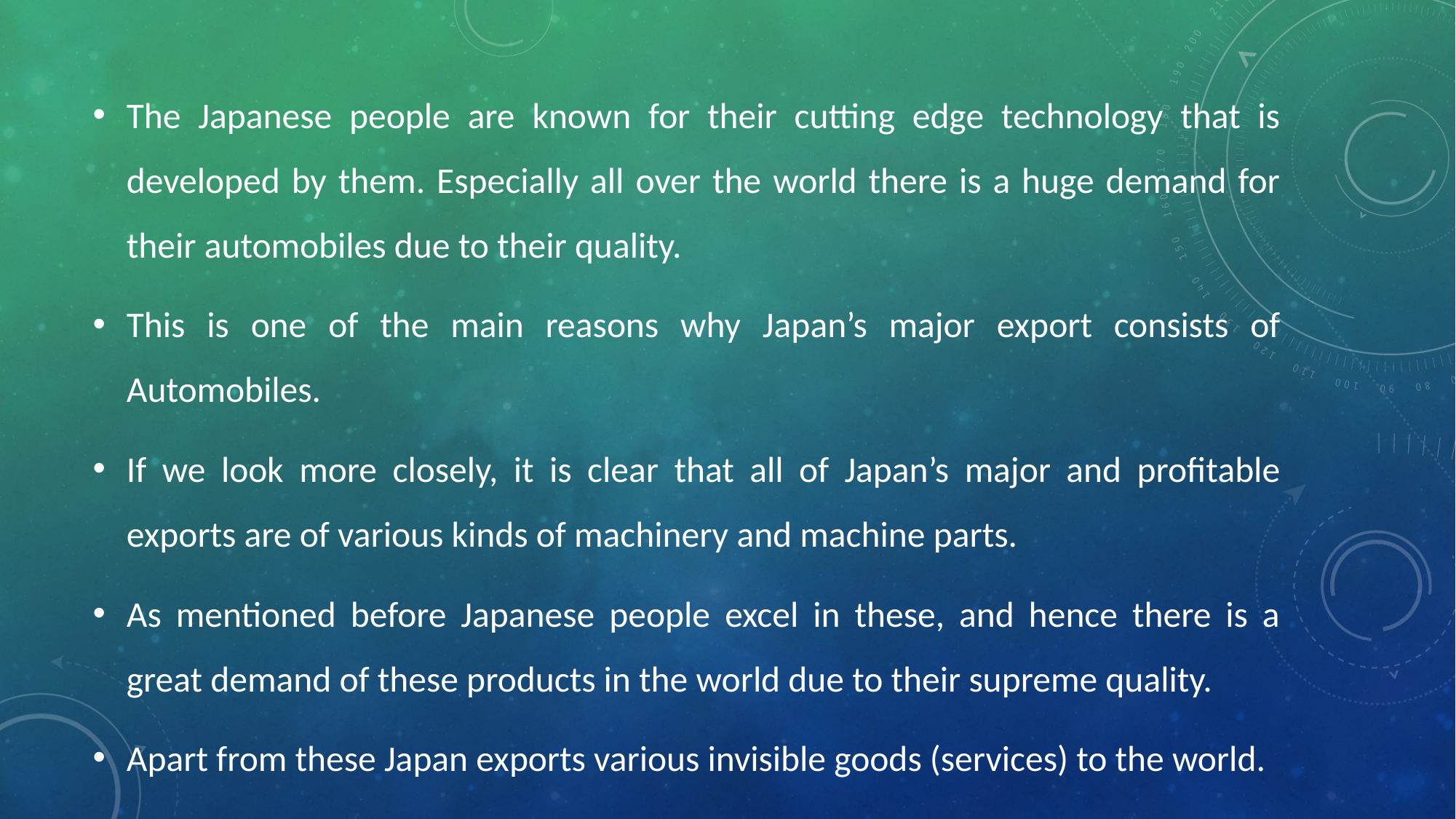

The Japanese people are known for their cutting edge technology that is developed by them. Especially all over the world there is a huge demand for their automobiles due to their quality.
This is one of the main reasons why Japan’s major export consists of Automobiles.
If we look more closely, it is clear that all of Japan’s major and profitable exports are of various kinds of machinery and machine parts.
As mentioned before Japanese people excel in these, and hence there is a great demand of these products in the world due to their supreme quality.
Apart from these Japan exports various invisible goods (services) to the world.